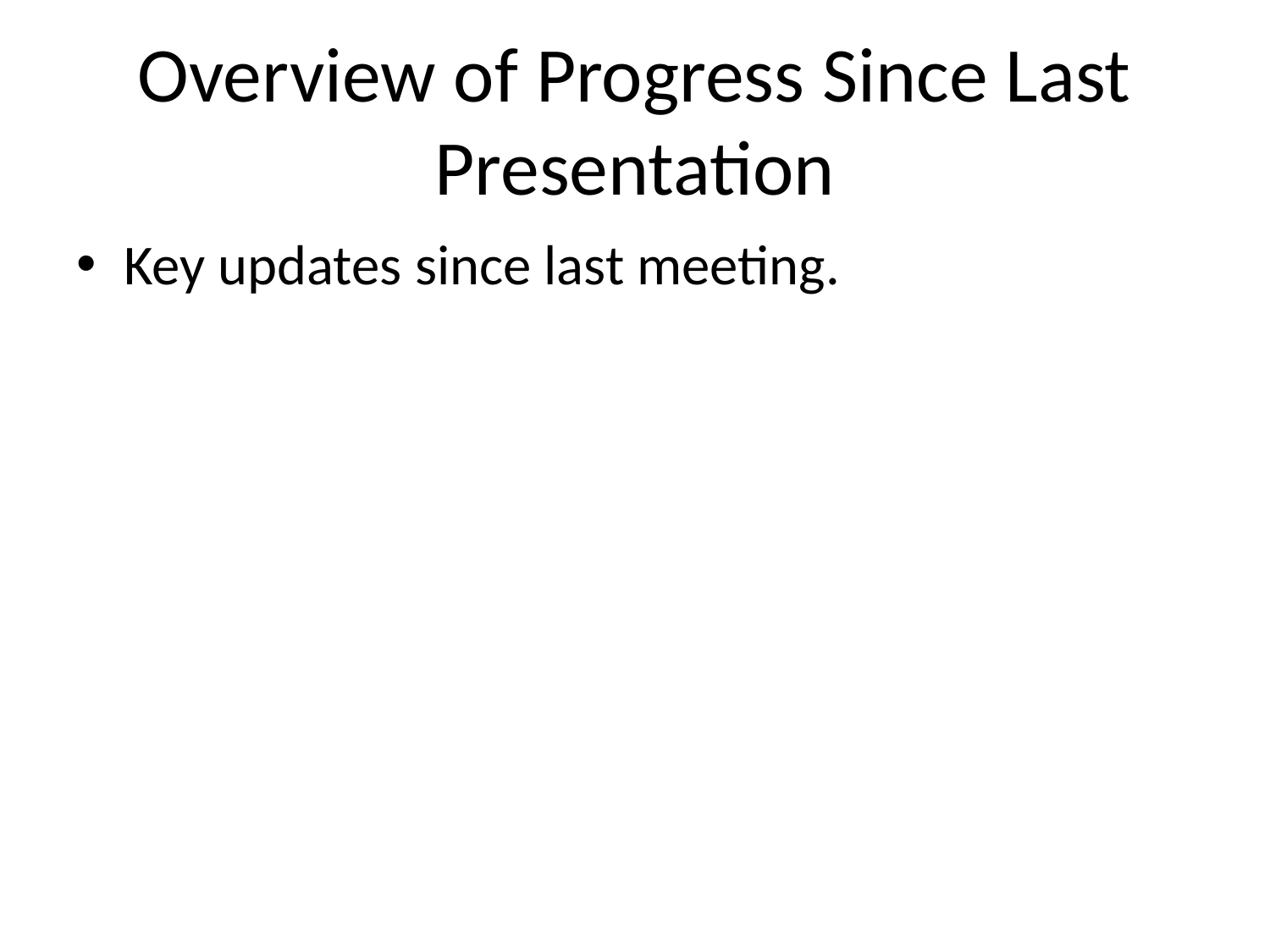

# Overview of Progress Since Last Presentation
Key updates since last meeting.